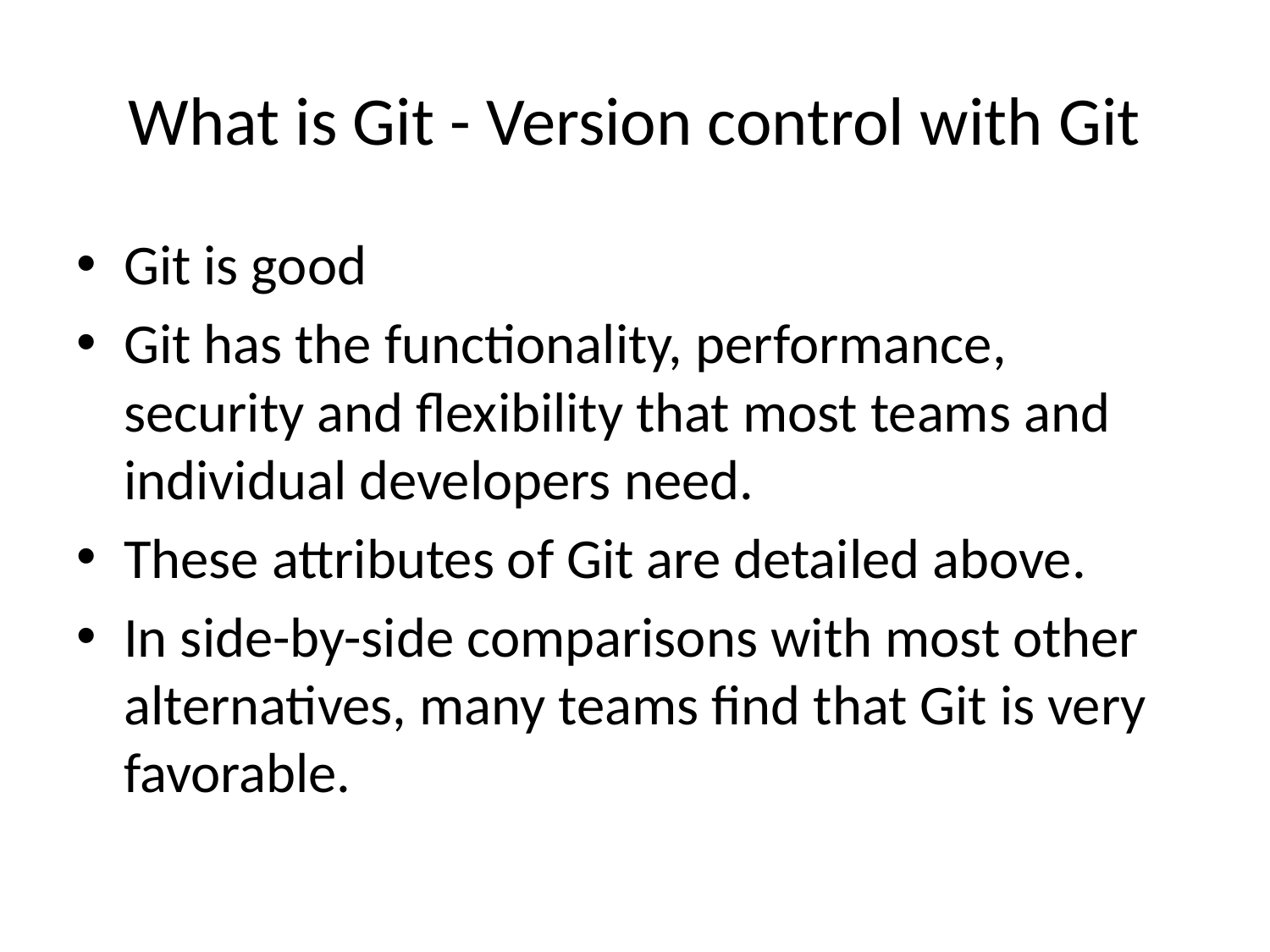

# What is Git - Version control with Git
Git is good
Git has the functionality, performance, security and flexibility that most teams and individual developers need.
These attributes of Git are detailed above.
In side-by-side comparisons with most other alternatives, many teams find that Git is very favorable.